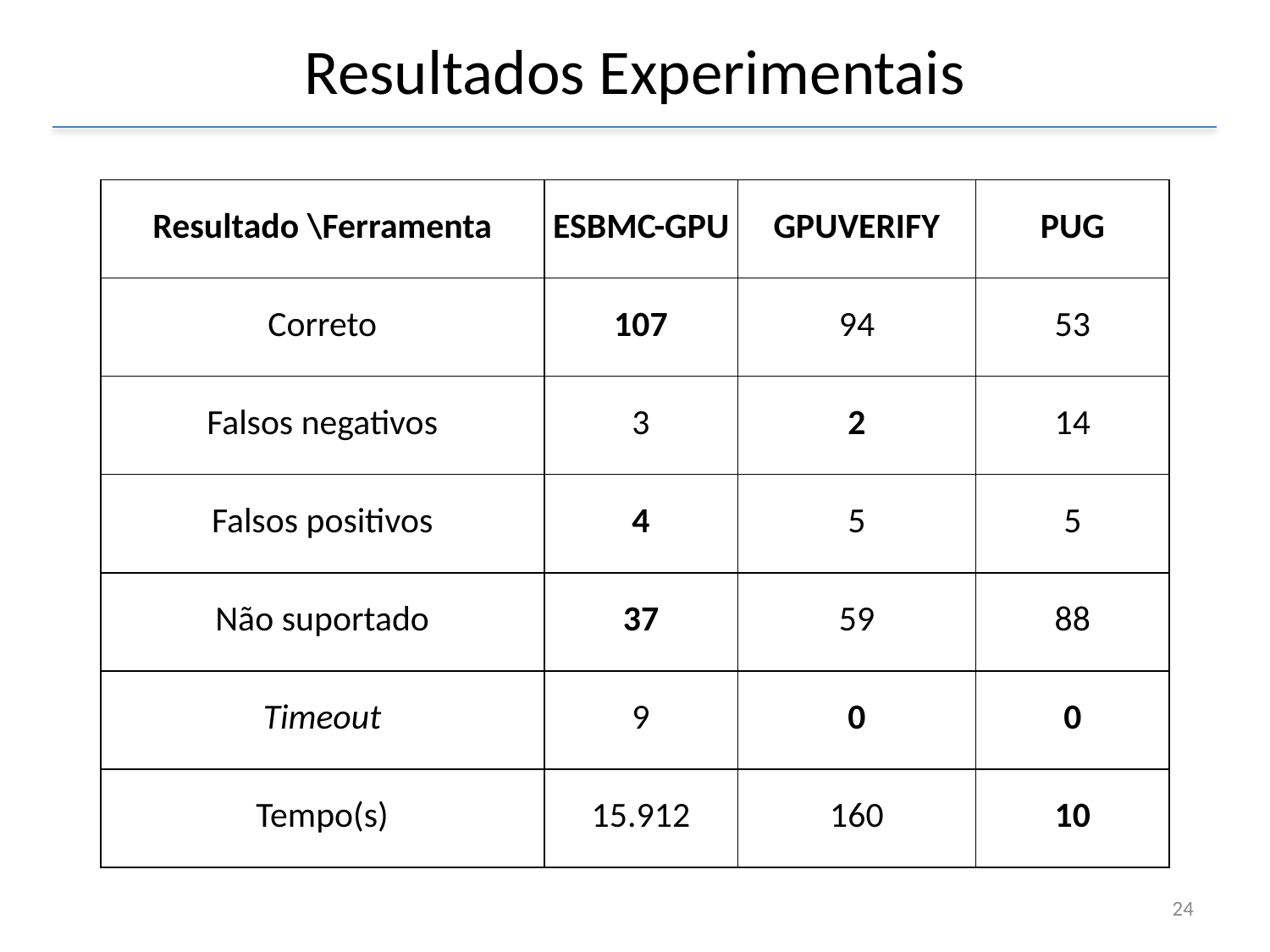

Resultados Experimentais
| Resultado \Ferramenta | ESBMC-GPU | GPUVERIFY | PUG |
| --- | --- | --- | --- |
| Correto | 107 | 94 | 53 |
| Falsos negativos | 3 | 2 | 14 |
| Falsos positivos | 4 | 5 | 5 |
| Não suportado | 37 | 59 | 88 |
| Timeout | 9 | 0 | 0 |
| Tempo(s) | 15.912 | 160 | 10 |
24